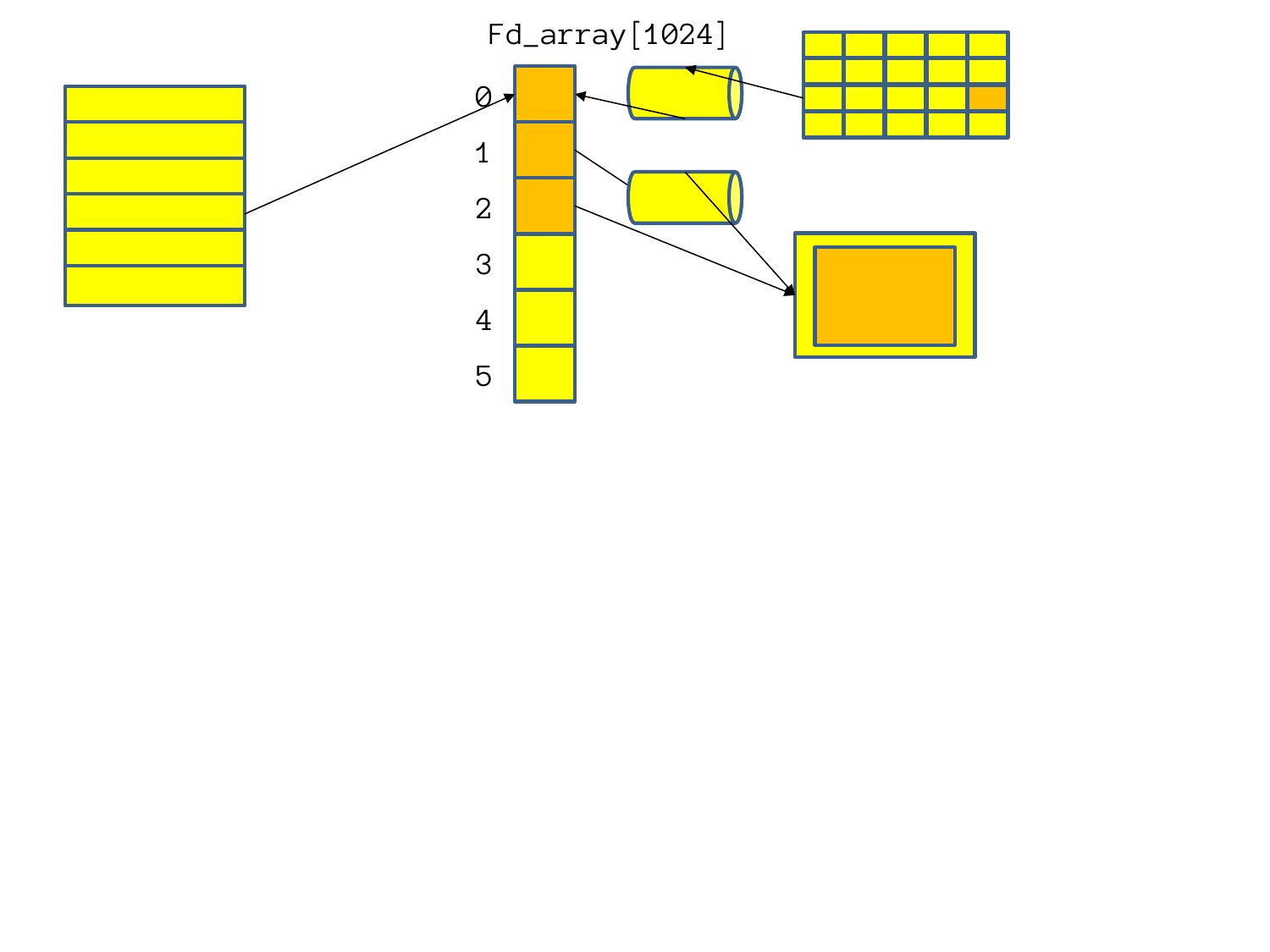

Fd_array[1024]

0

1

2

3

4

5